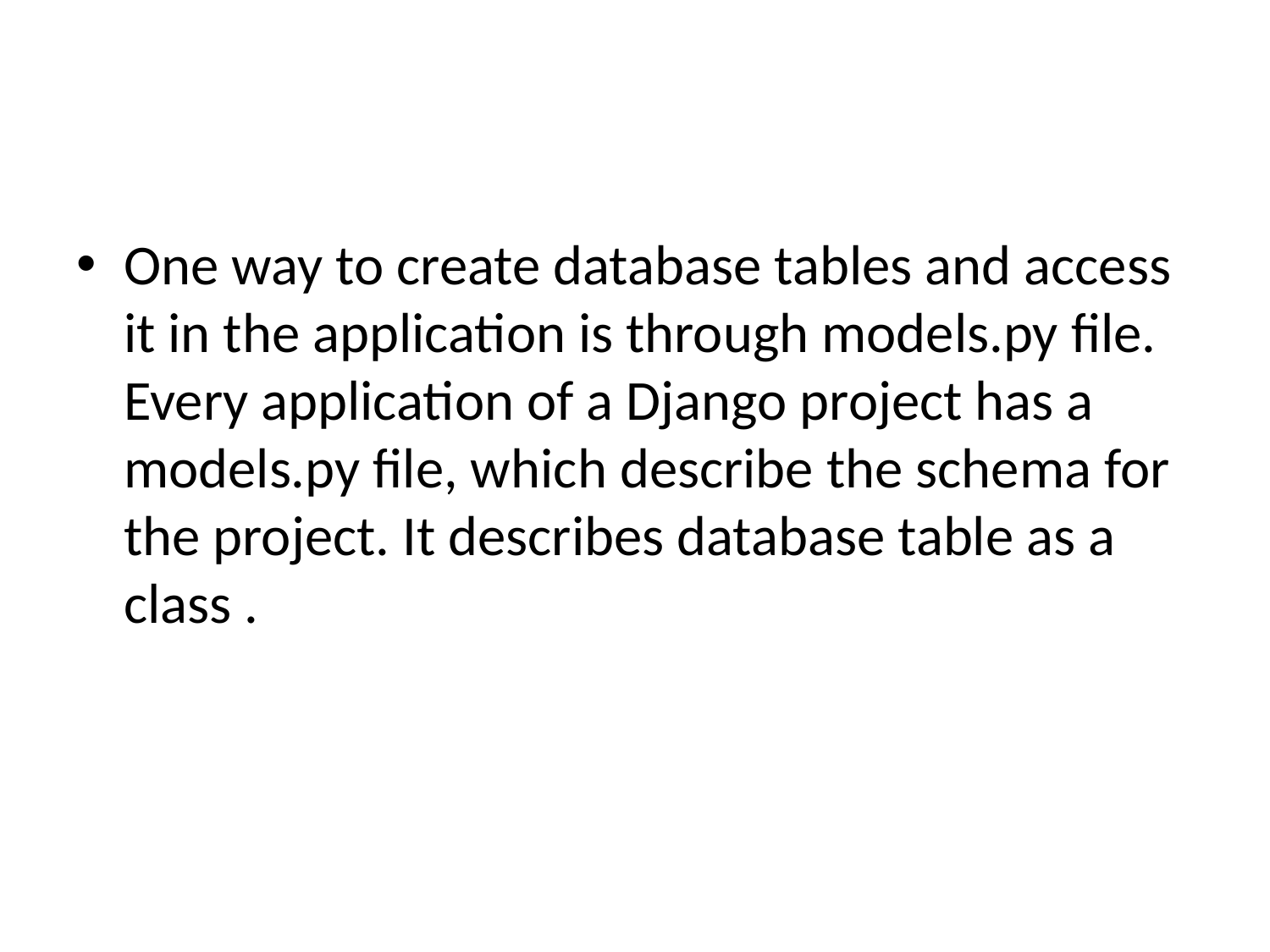

#
One way to create database tables and access it in the application is through models.py file. Every application of a Django project has a models.py file, which describe the schema for the project. It describes database table as a class .